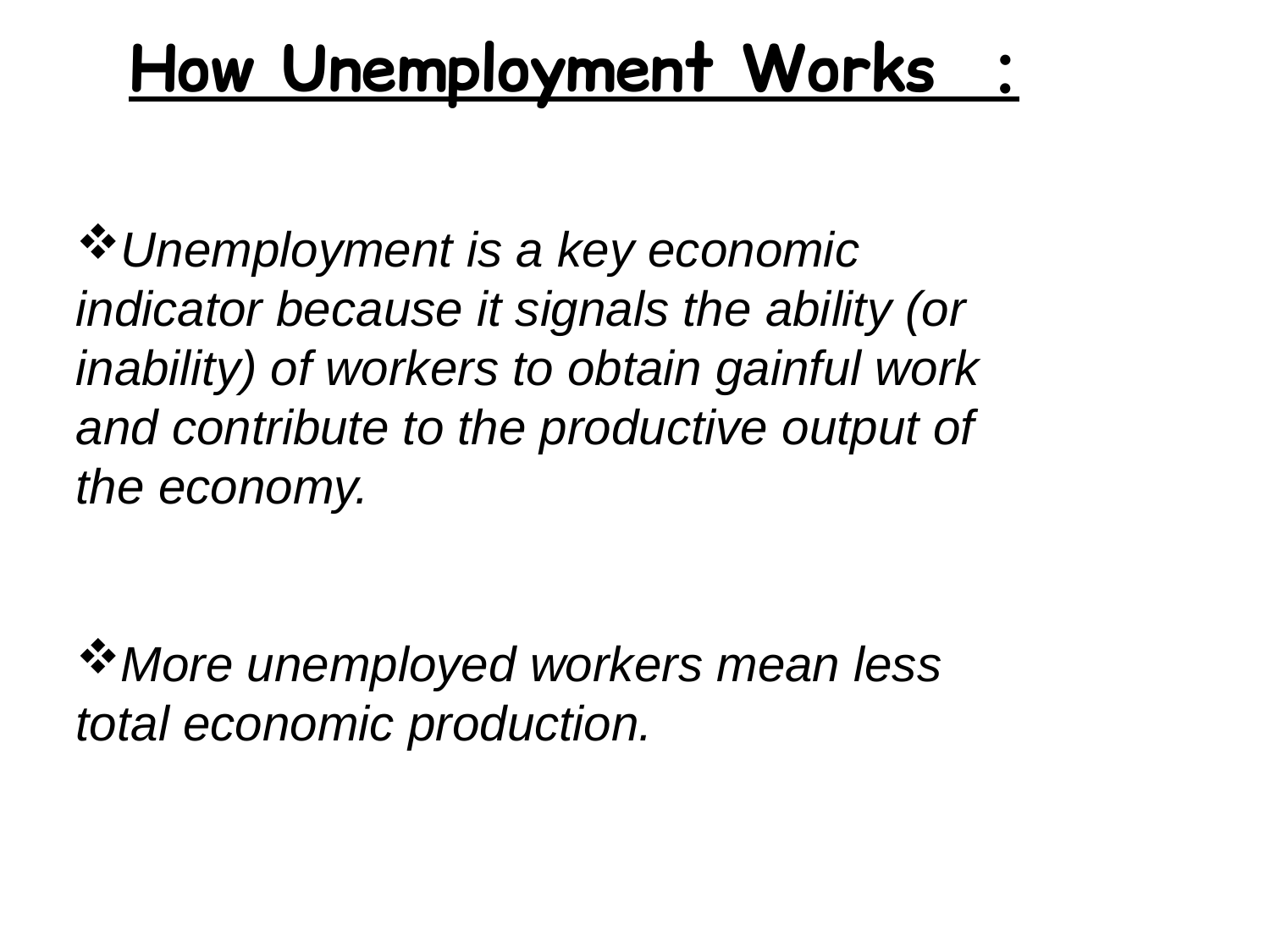

How Unemployment Works  :
Unemployment is a key economic indicator because it signals the ability (or inability) of workers to obtain gainful work and contribute to the productive output of the economy.

More unemployed workers mean less total economic production.